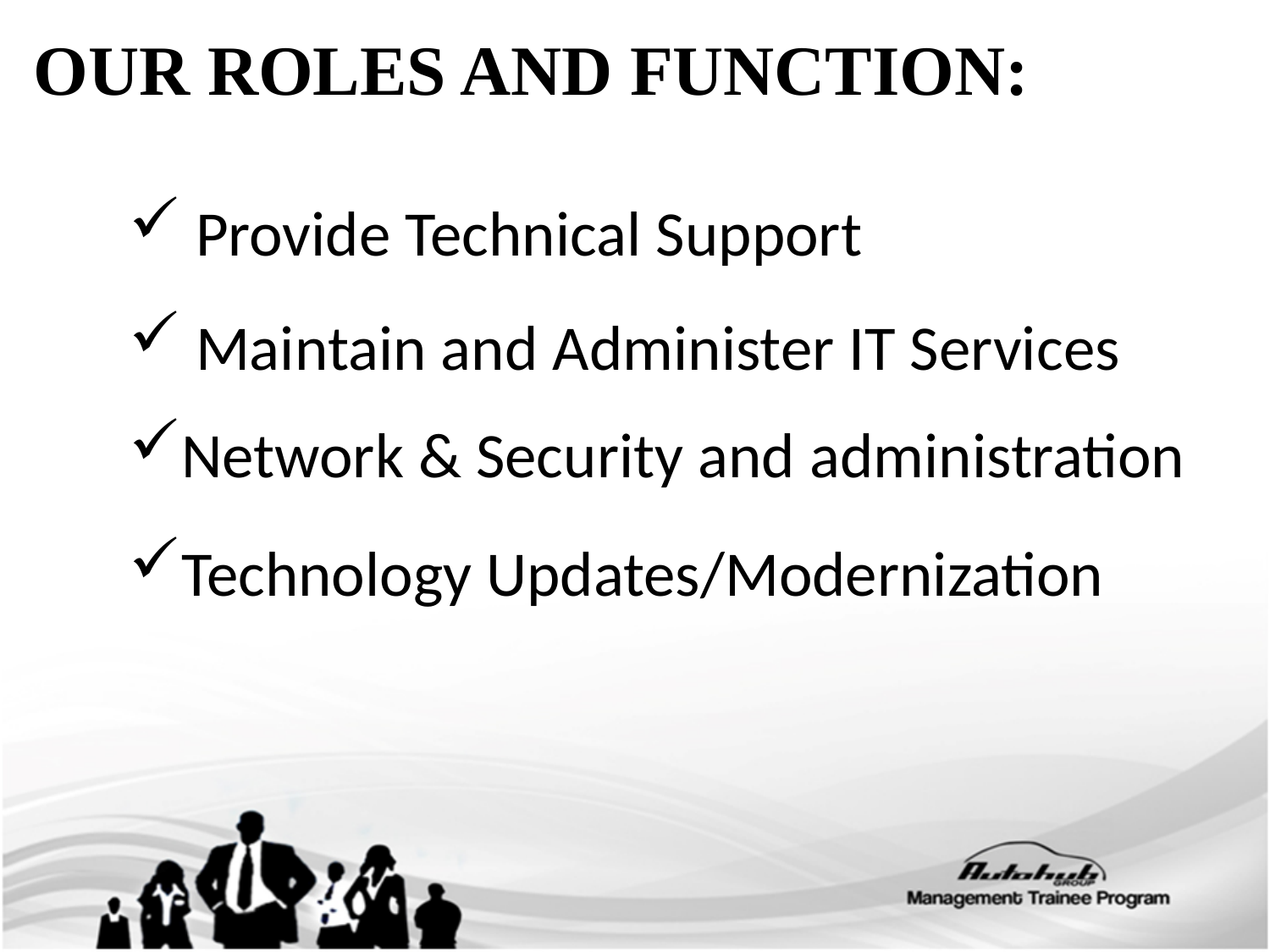

OUR ROLES AND FUNCTION:

 Provide Technical Support
 Maintain and Administer IT Services

Network & Security and administration

Technology Updates/Modernization